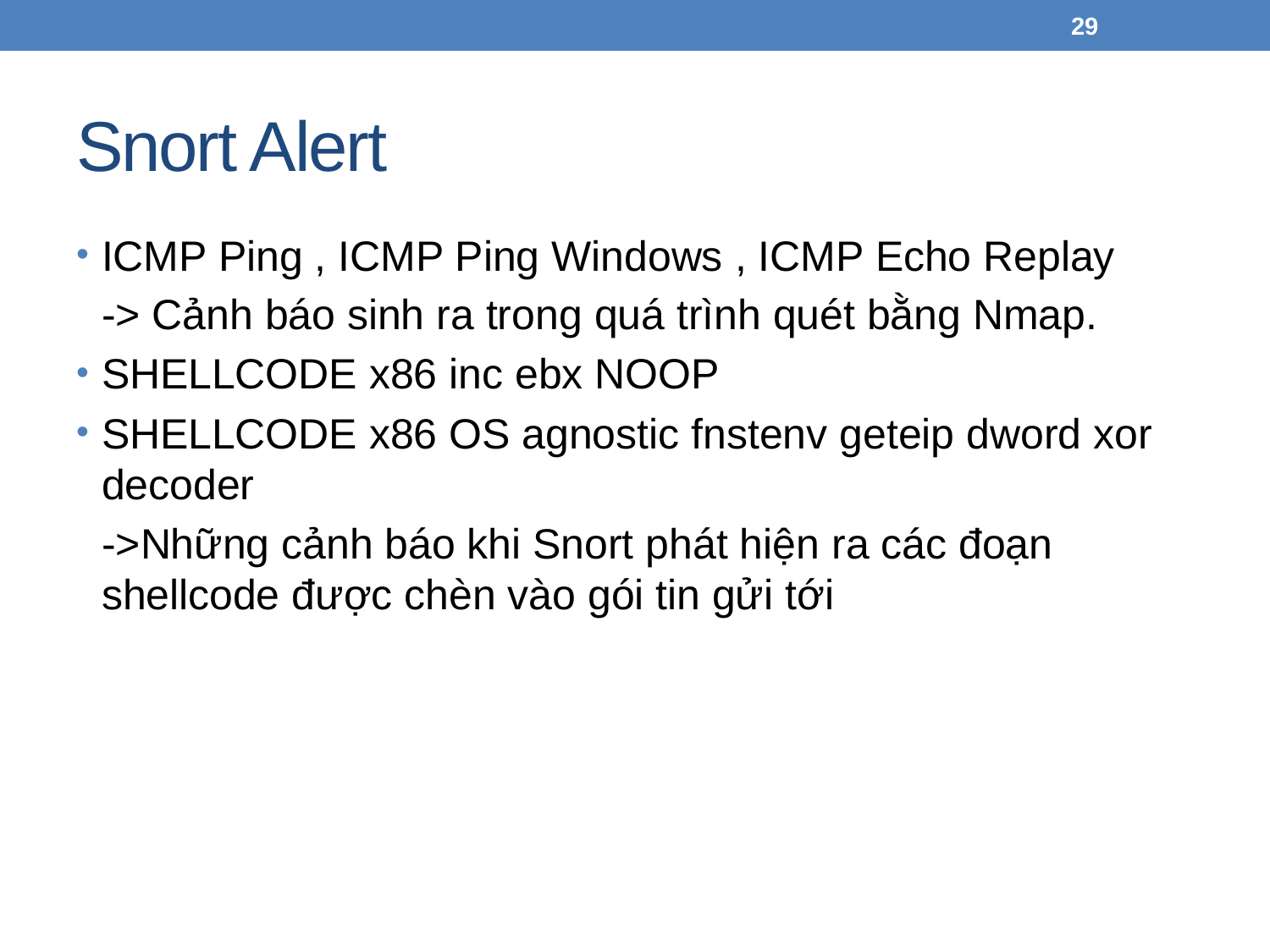

29
# Snort Alert
ICMP Ping , ICMP Ping Windows , ICMP Echo Replay
	-> Cảnh báo sinh ra trong quá trình quét bằng Nmap.
SHELLCODE x86 inc ebx NOOP
SHELLCODE x86 OS agnostic fnstenv geteip dword xor decoder
	->Những cảnh báo khi Snort phát hiện ra các đoạn shellcode được chèn vào gói tin gửi tới